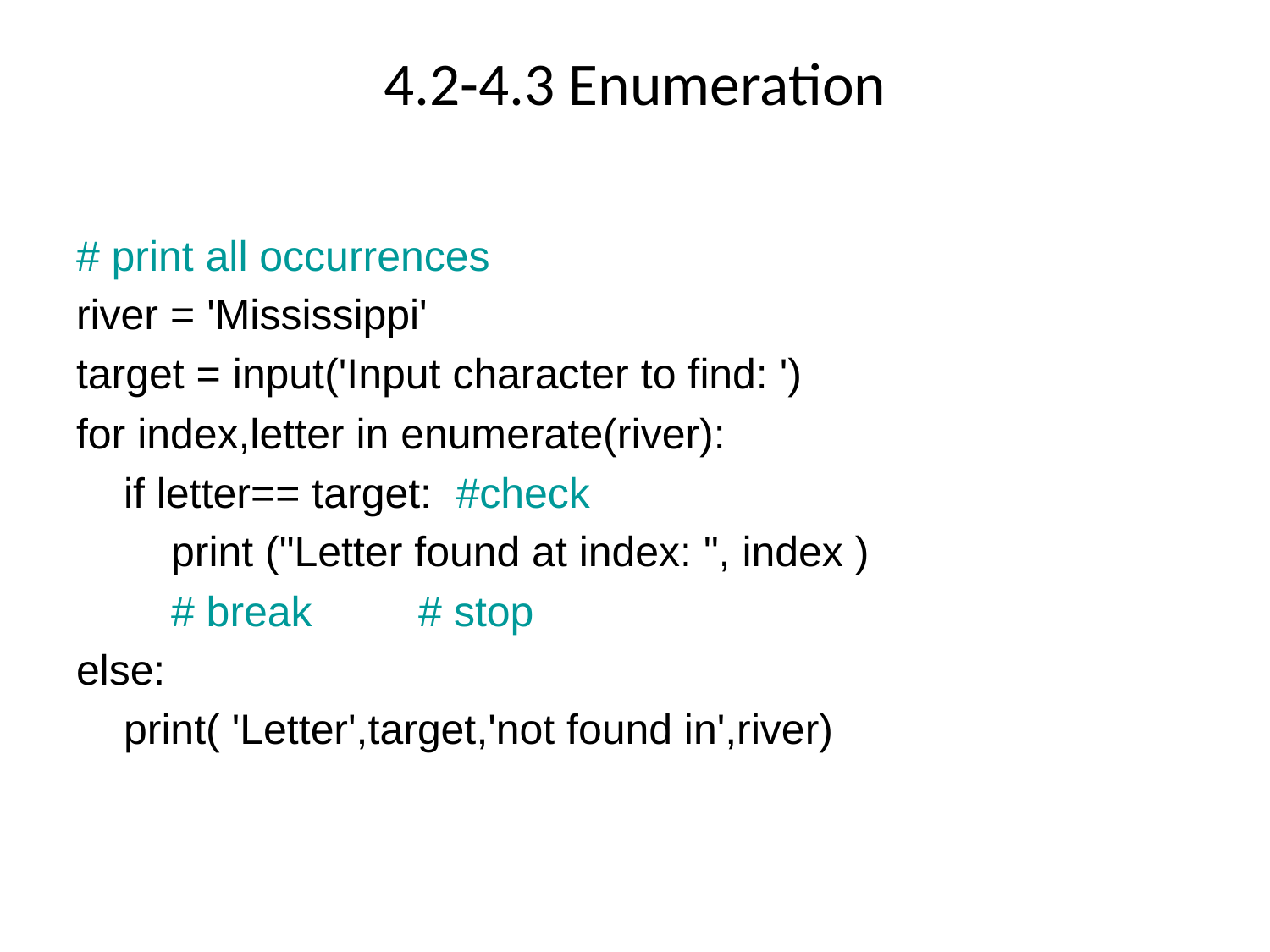

# 4.2-4.3 Enumeration
# print all occurrences
river = 'Mississippi'
target = input('Input character to find: ')
for index,letter in enumerate(river):
    if letter== target:  #check
        print ("Letter found at index: ", index )
        # break         # stop
else:
    print( 'Letter',target,'not found in',river)